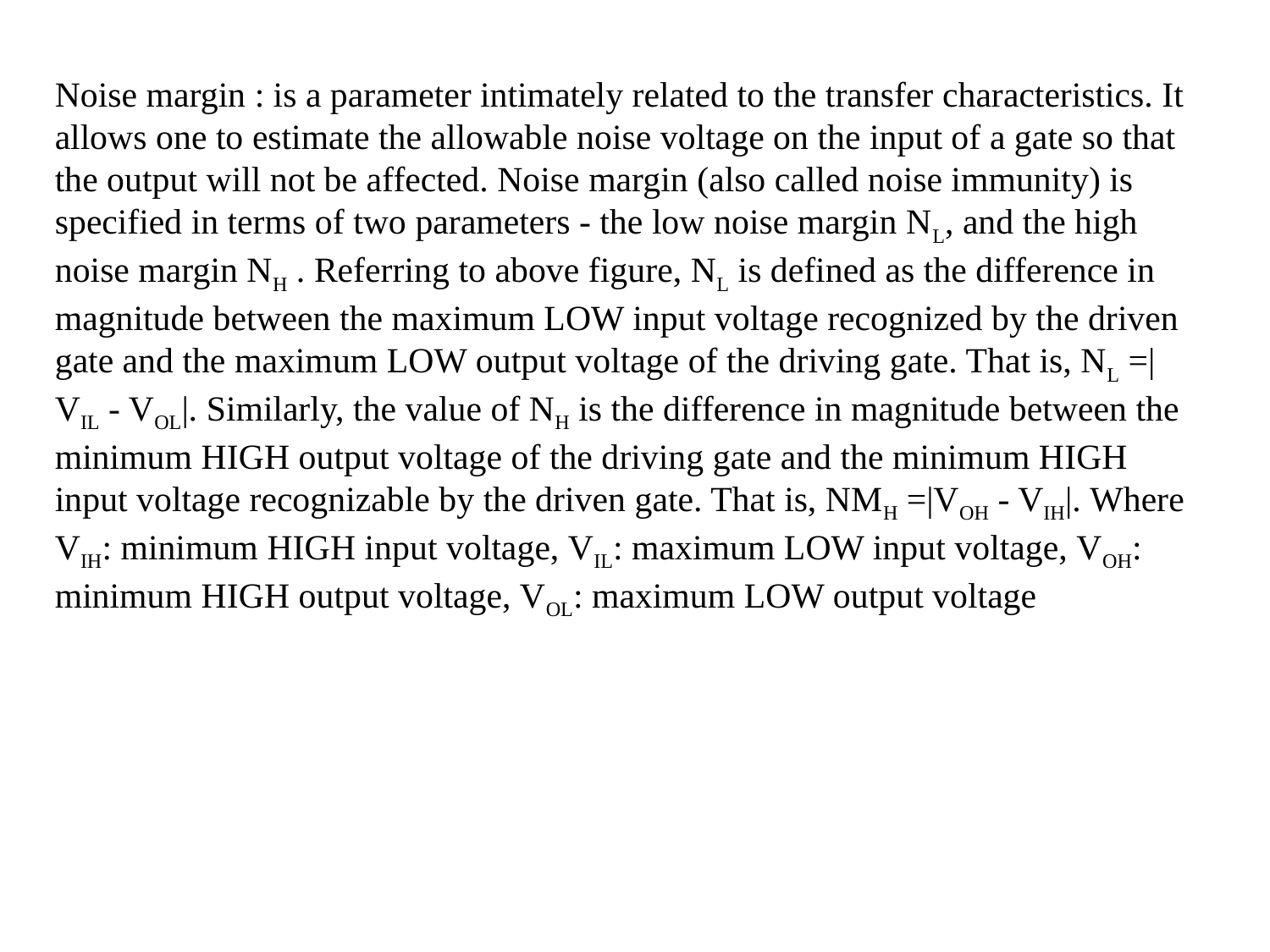

Noise margin : is a parameter intimately related to the transfer characteristics. It allows one to estimate the allowable noise voltage on the input of a gate so that the output will not be affected. Noise margin (also called noise immunity) is specified in terms of two parameters - the low noise margin NL, and the high noise margin NH . Referring to above figure, NL is defined as the difference in magnitude between the maximum LOW input voltage recognized by the driven gate and the maximum LOW output voltage of the driving gate. That is, NL =|VIL - VOL|. Similarly, the value of NH is the difference in magnitude between the minimum HIGH output voltage of the driving gate and the minimum HIGH input voltage recognizable by the driven gate. That is, NMH =|VOH - VIH|. Where VIH: minimum HIGH input voltage, VIL: maximum LOW input voltage, VOH: minimum HIGH output voltage, VOL: maximum LOW output voltage